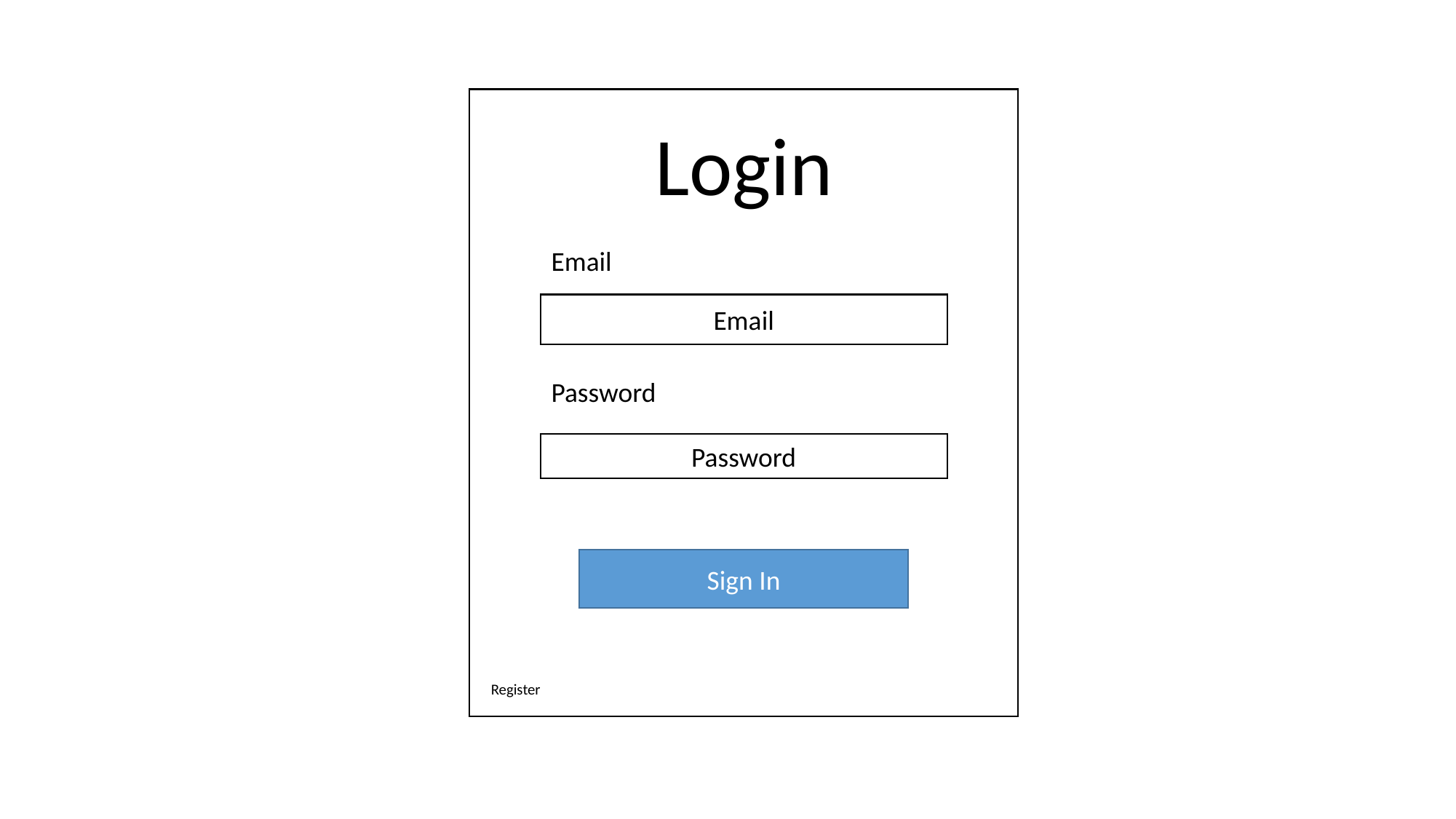

Login
Email
Email
Password
Password
Sign In
Register